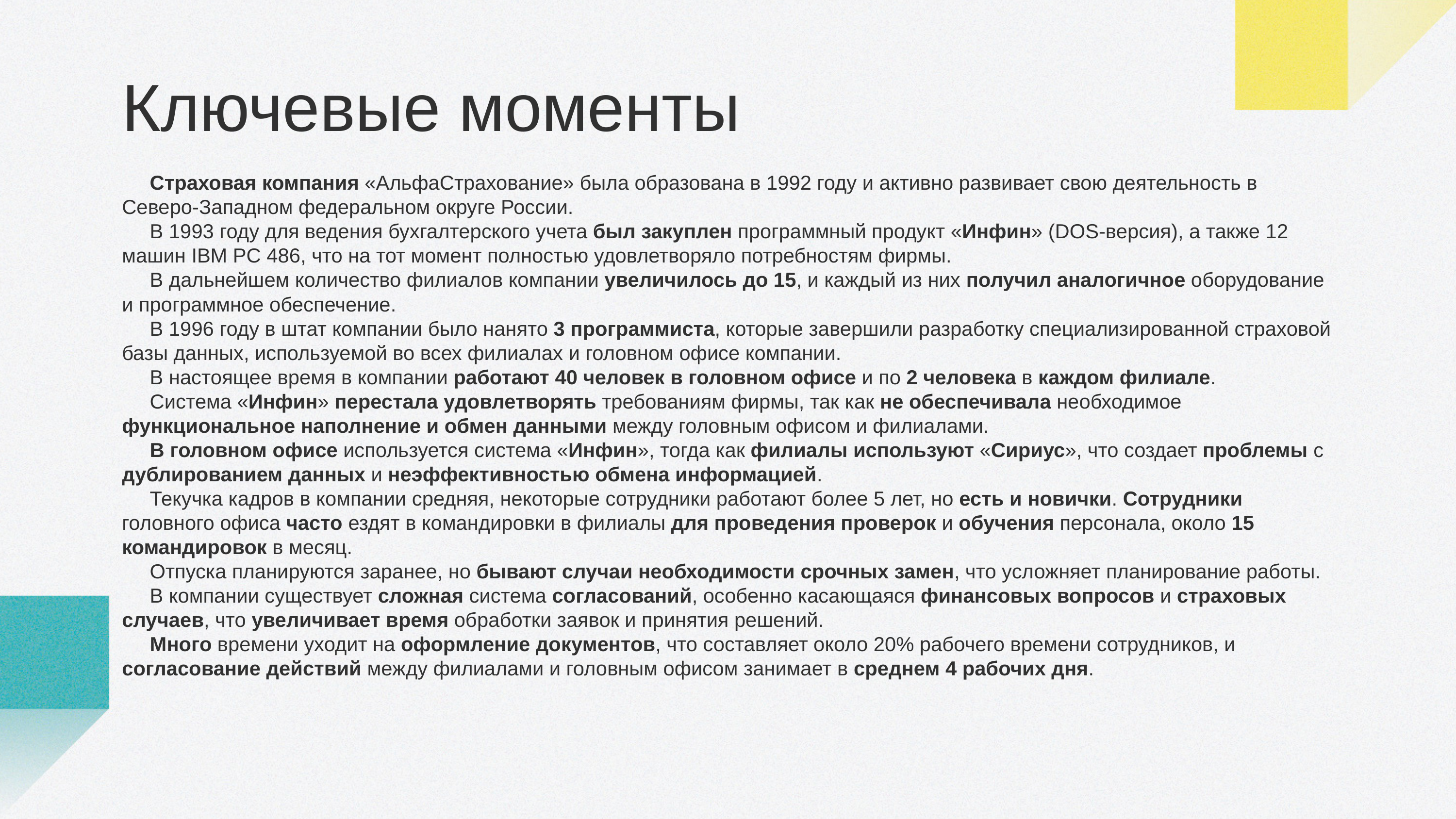

Ключевые моменты
     Страховая компания «АльфаСтрахование» была образована в 1992 году и активно развивает свою деятельность в Северо-Западном федеральном округе России.
     В 1993 году для ведения бухгалтерского учета был закуплен программный продукт «Инфин» (DOS-версия), а также 12 машин IBM PC 486, что на тот момент полностью удовлетворяло потребностям фирмы.
     В дальнейшем количество филиалов компании увеличилось до 15, и каждый из них получил аналогичное оборудование и программное обеспечение.
     В 1996 году в штат компании было нанято 3 программиста, которые завершили разработку специализированной страховой базы данных, используемой во всех филиалах и головном офисе компании.
     В настоящее время в компании работают 40 человек в головном офисе и по 2 человека в каждом филиале.
     Система «Инфин» перестала удовлетворять требованиям фирмы, так как не обеспечивала необходимое функциональное наполнение и обмен данными между головным офисом и филиалами.
     В головном офисе используется система «Инфин», тогда как филиалы используют «Сириус», что создает проблемы с дублированием данных и неэффективностью обмена информацией.
     Текучка кадров в компании средняя, некоторые сотрудники работают более 5 лет, но есть и новички. Сотрудники головного офиса часто ездят в командировки в филиалы для проведения проверок и обучения персонала, около 15 командировок в месяц.
     Отпуска планируются заранее, но бывают случаи необходимости срочных замен, что усложняет планирование работы.
     В компании существует сложная система согласований, особенно касающаяся финансовых вопросов и страховых случаев, что увеличивает время обработки заявок и принятия решений.
     Много времени уходит на оформление документов, что составляет около 20% рабочего времени сотрудников, и согласование действий между филиалами и головным офисом занимает в среднем 4 рабочих дня.